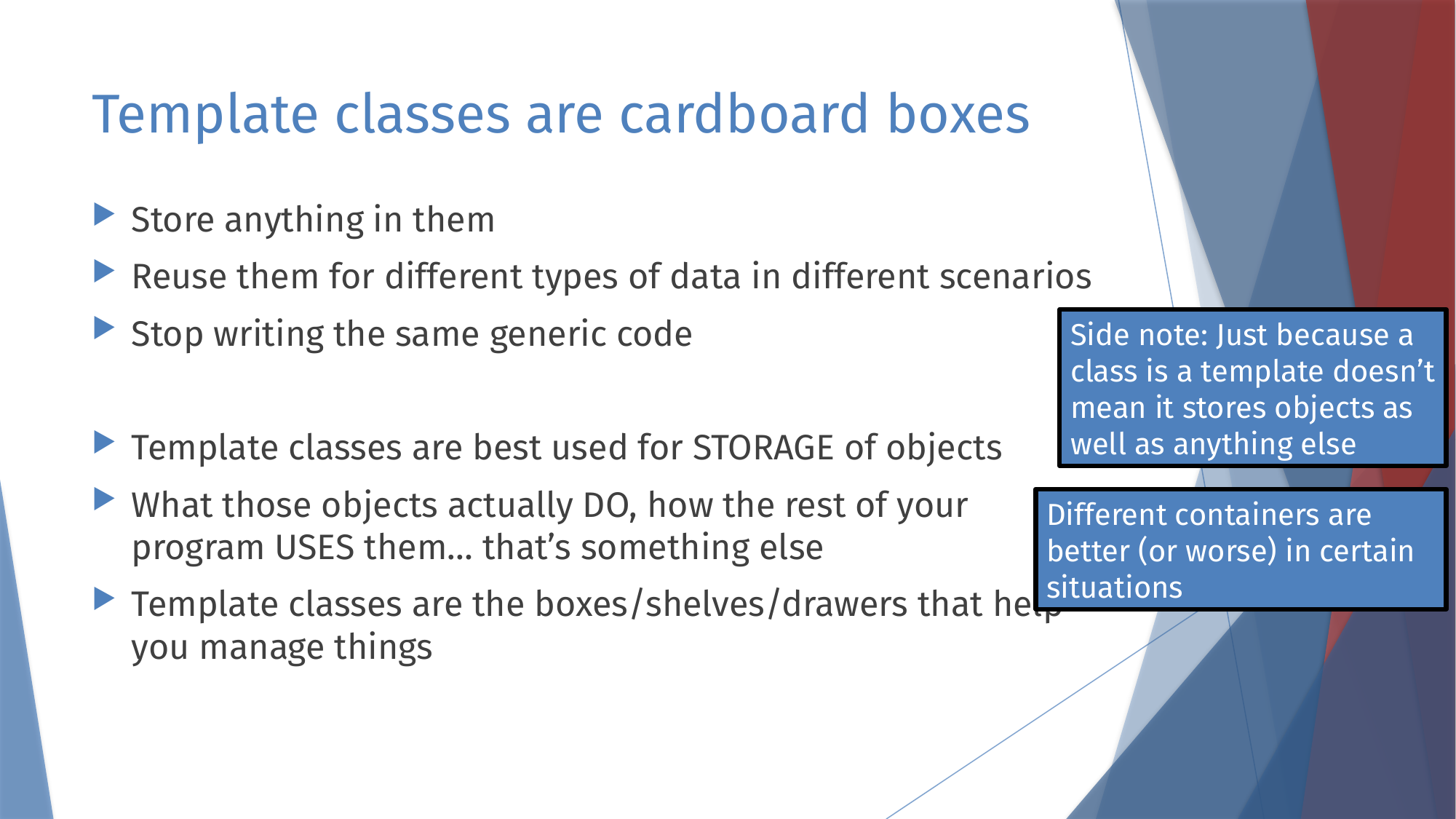

# Template classes are cardboard boxes
Store anything in them
Reuse them for different types of data in different scenarios
Stop writing the same generic code

Template classes are best used for STORAGE of objects
What those objects actually DO, how the rest of your program USES them… that’s something else
Template classes are the boxes/shelves/drawers that help you manage things
Side note: Just because a class is a template doesn’t mean it stores objects as well as anything else
Different containers are better (or worse) in certain situations